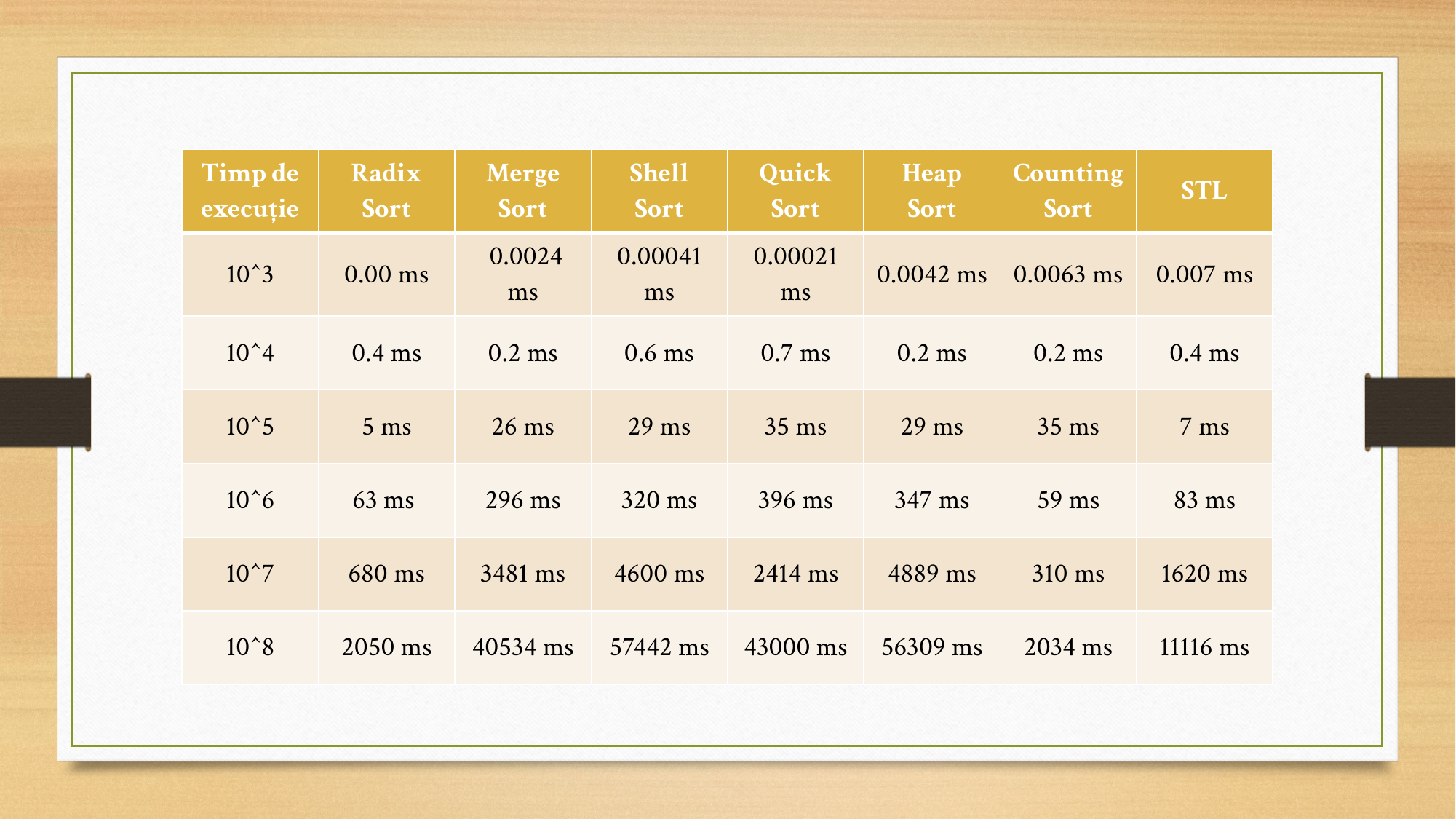

| Timp de execuție | Radix Sort | Merge Sort | Shell Sort | Quick Sort | Heap Sort | Counting Sort | STL |
| --- | --- | --- | --- | --- | --- | --- | --- |
| 10^3 | 0.00 ms | 0.0024 ms | 0.00041 ms | 0.00021 ms | 0.0042 ms | 0.0063 ms | 0.007 ms |
| 10^4 | 0.4 ms | 0.2 ms | 0.6 ms | 0.7 ms | 0.2 ms | 0.2 ms | 0.4 ms |
| 10^5 | 5 ms | 26 ms | 29 ms | 35 ms | 29 ms | 35 ms | 7 ms |
| 10^6 | 63 ms | 296 ms | 320 ms | 396 ms | 347 ms | 59 ms | 83 ms |
| 10^7 | 680 ms | 3481 ms | 4600 ms | 2414 ms | 4889 ms | 310 ms | 1620 ms |
| 10^8 | 2050 ms | 40534 ms | 57442 ms | 43000 ms | 56309 ms | 2034 ms | 11116 ms |